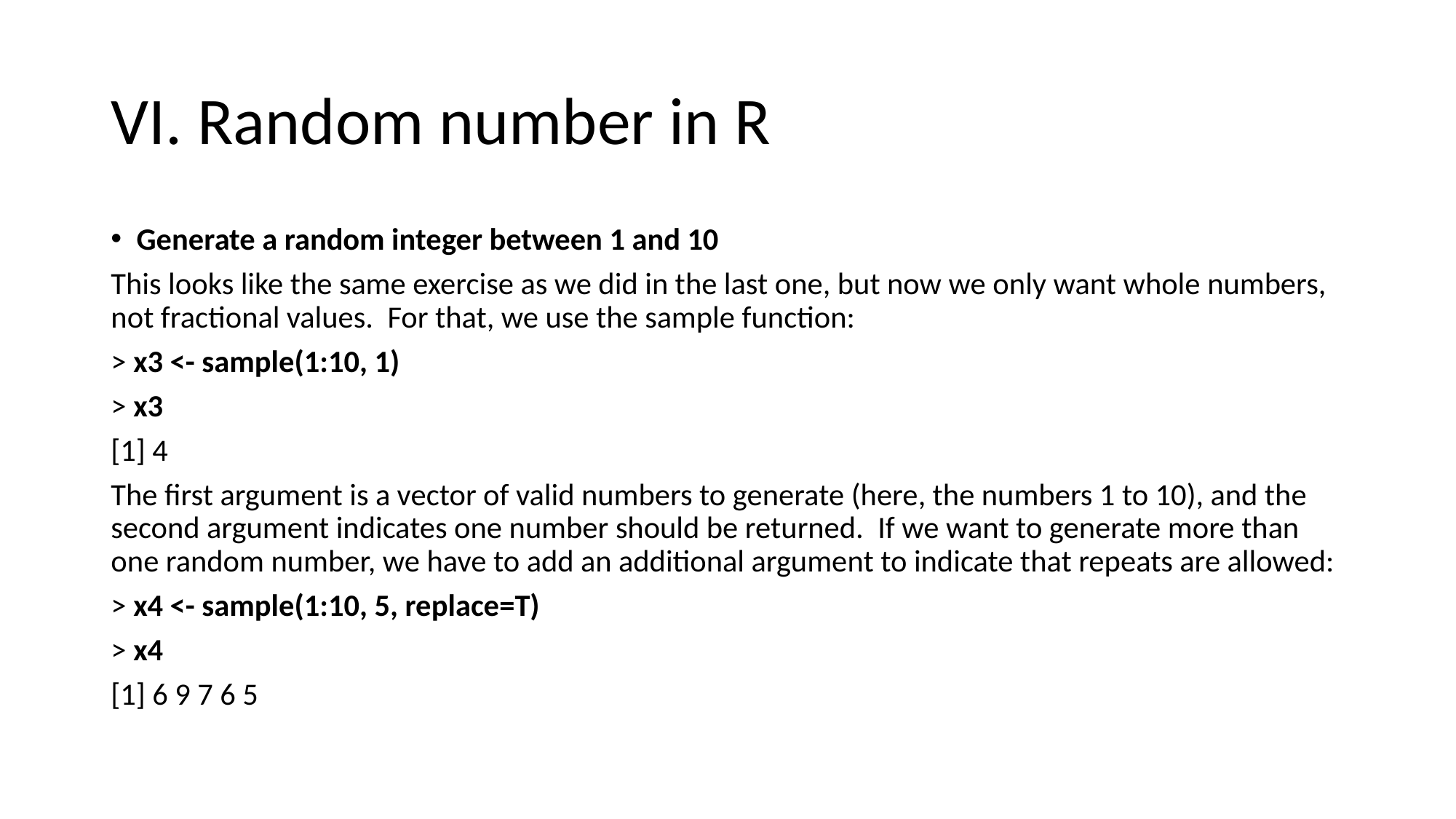

# VI. Random number in R
Generate a random integer between 1 and 10
This looks like the same exercise as we did in the last one, but now we only want whole numbers, not fractional values.  For that, we use the sample function:
> x3 <- sample(1:10, 1)
> x3
[1] 4
The first argument is a vector of valid numbers to generate (here, the numbers 1 to 10), and the second argument indicates one number should be returned.  If we want to generate more than one random number, we have to add an additional argument to indicate that repeats are allowed:
> x4 <- sample(1:10, 5, replace=T)
> x4
[1] 6 9 7 6 5